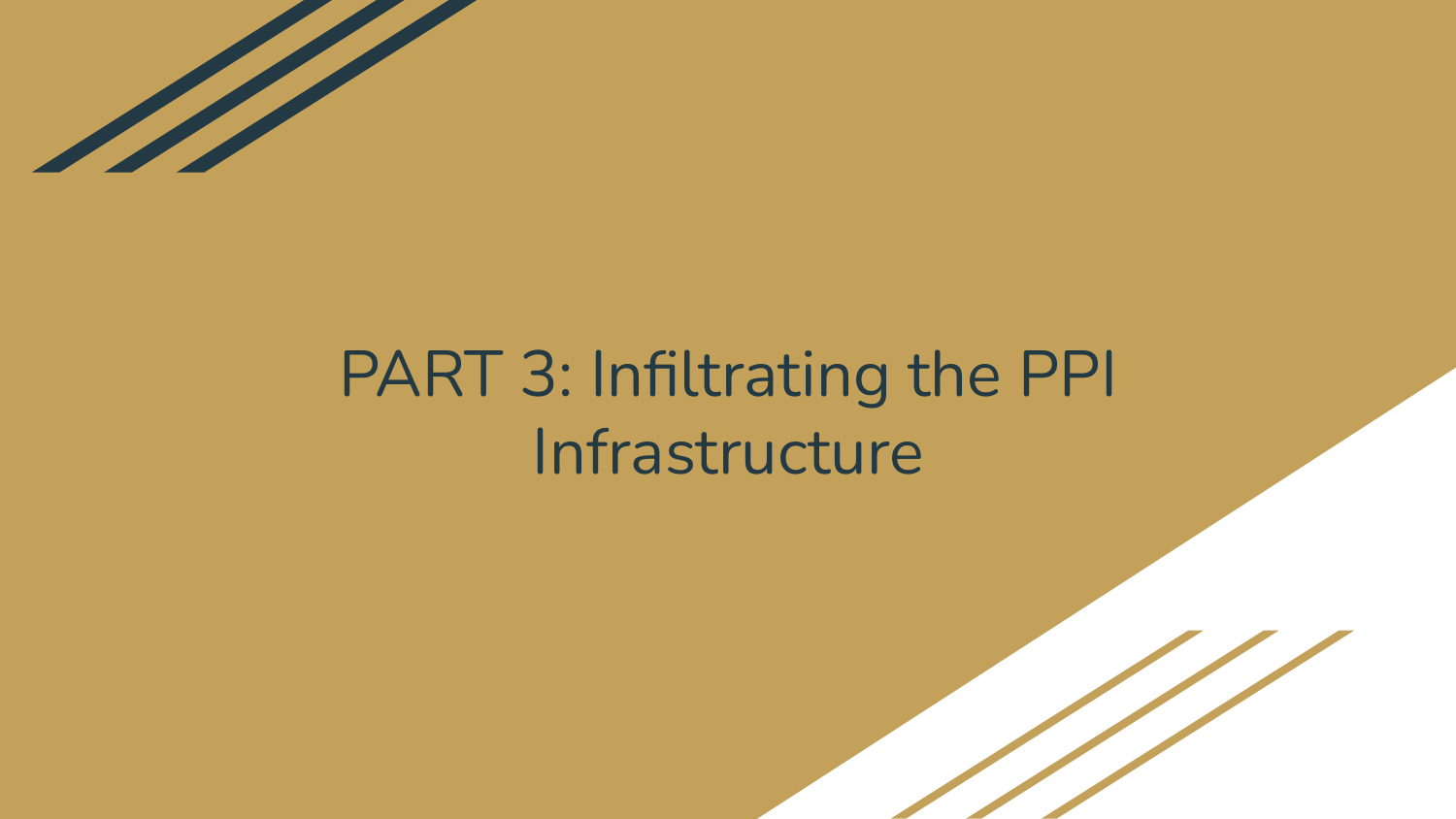

# PART 3: Infiltrating the PPI Infrastructure